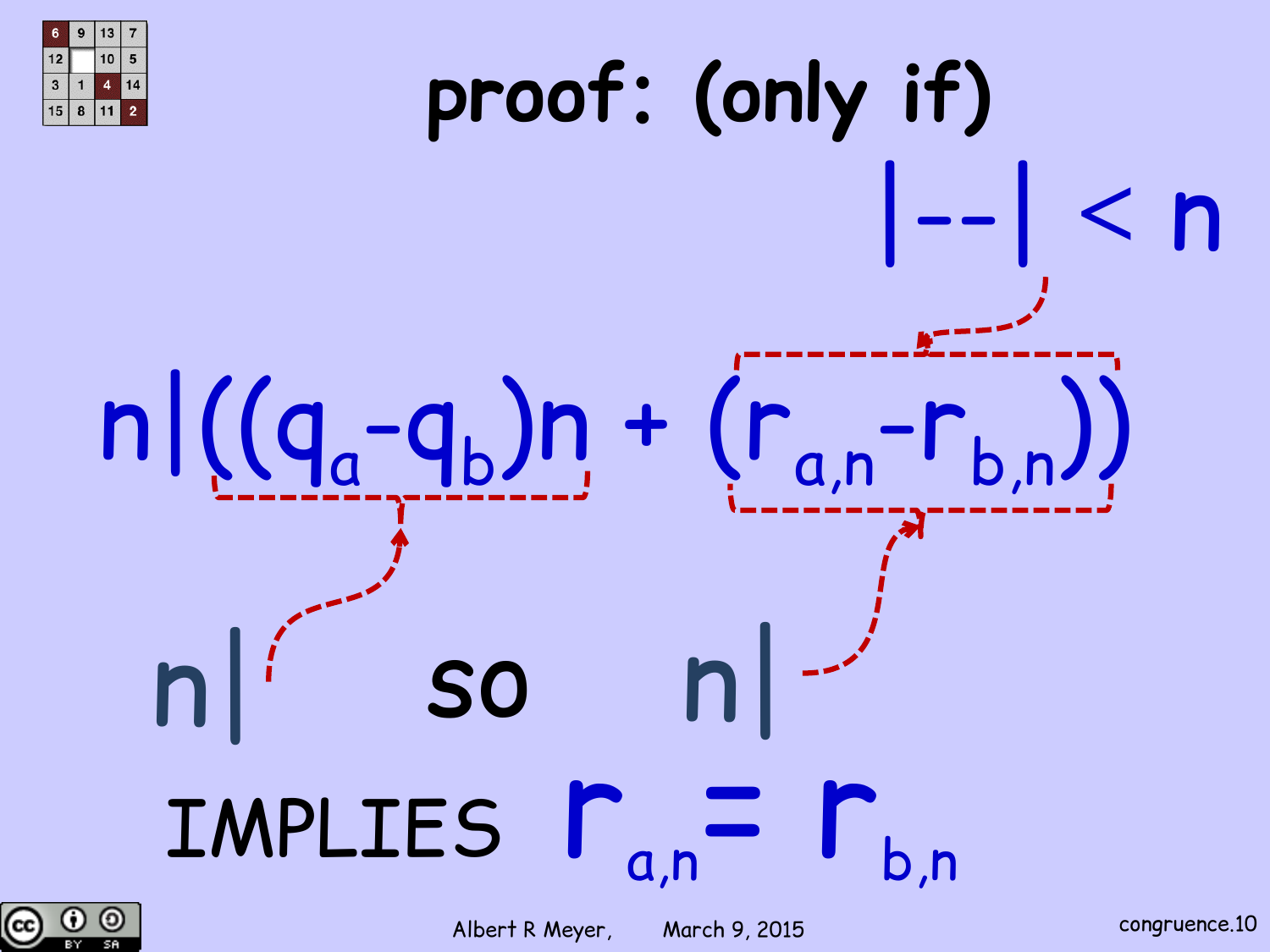

proof: (only if)
|--| < n

n|((qa-qb)n + (ra,n-rb,n))

n|

n|
so
IMPLIES  ra,n= rb,n
congruence.10